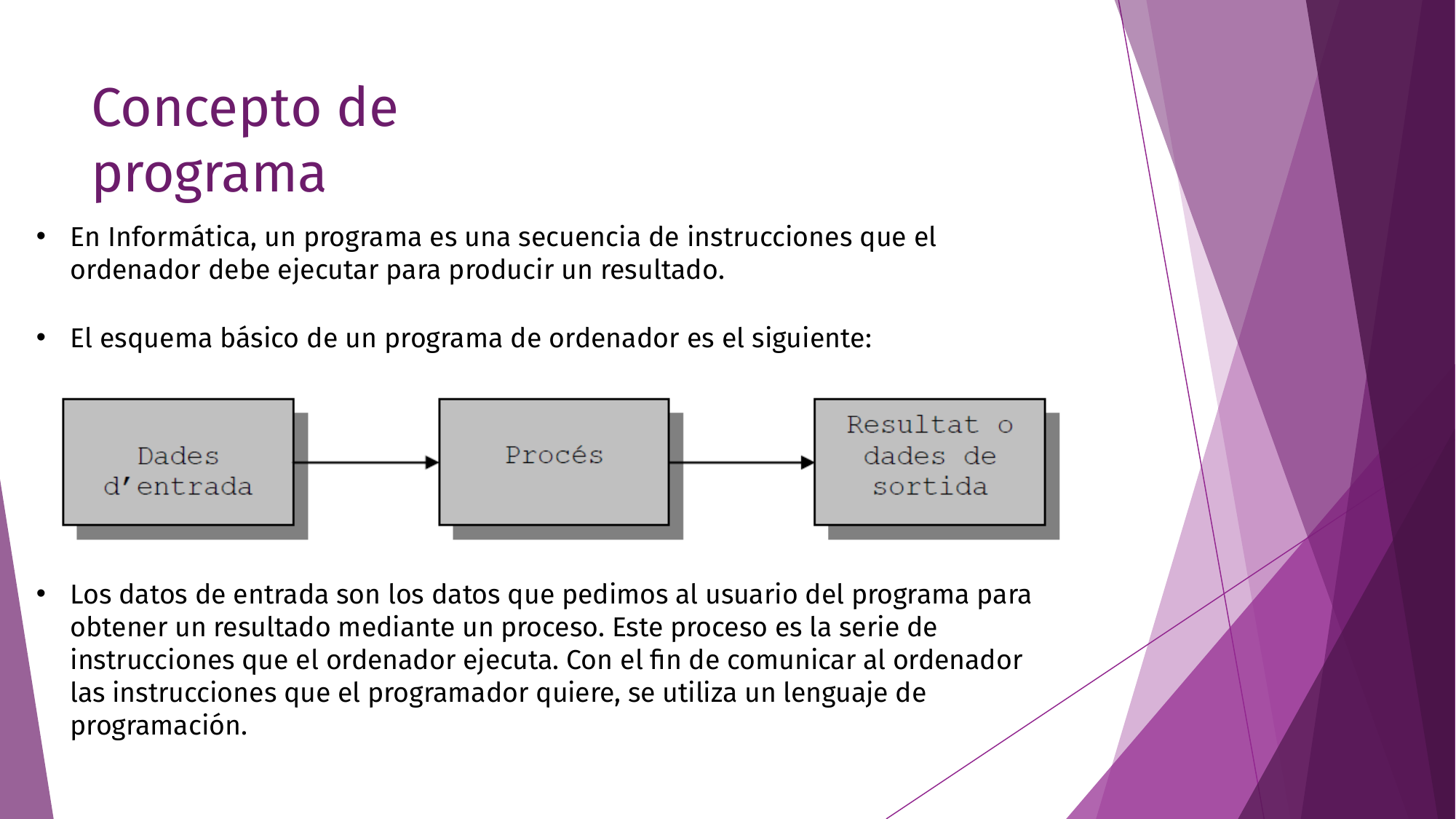

# Concepto de programa
En Informática, un programa es una secuencia de instrucciones que el ordenador debe ejecutar para producir un resultado.

El esquema básico de un programa de ordenador es el siguiente:

Los datos de entrada son los datos que pedimos al usuario del programa para obtener un resultado mediante un proceso. Este proceso es la serie de instrucciones que el ordenador ejecuta. Con el fin de comunicar al ordenador las instrucciones que el programador quiere, se utiliza un lenguaje de programación.